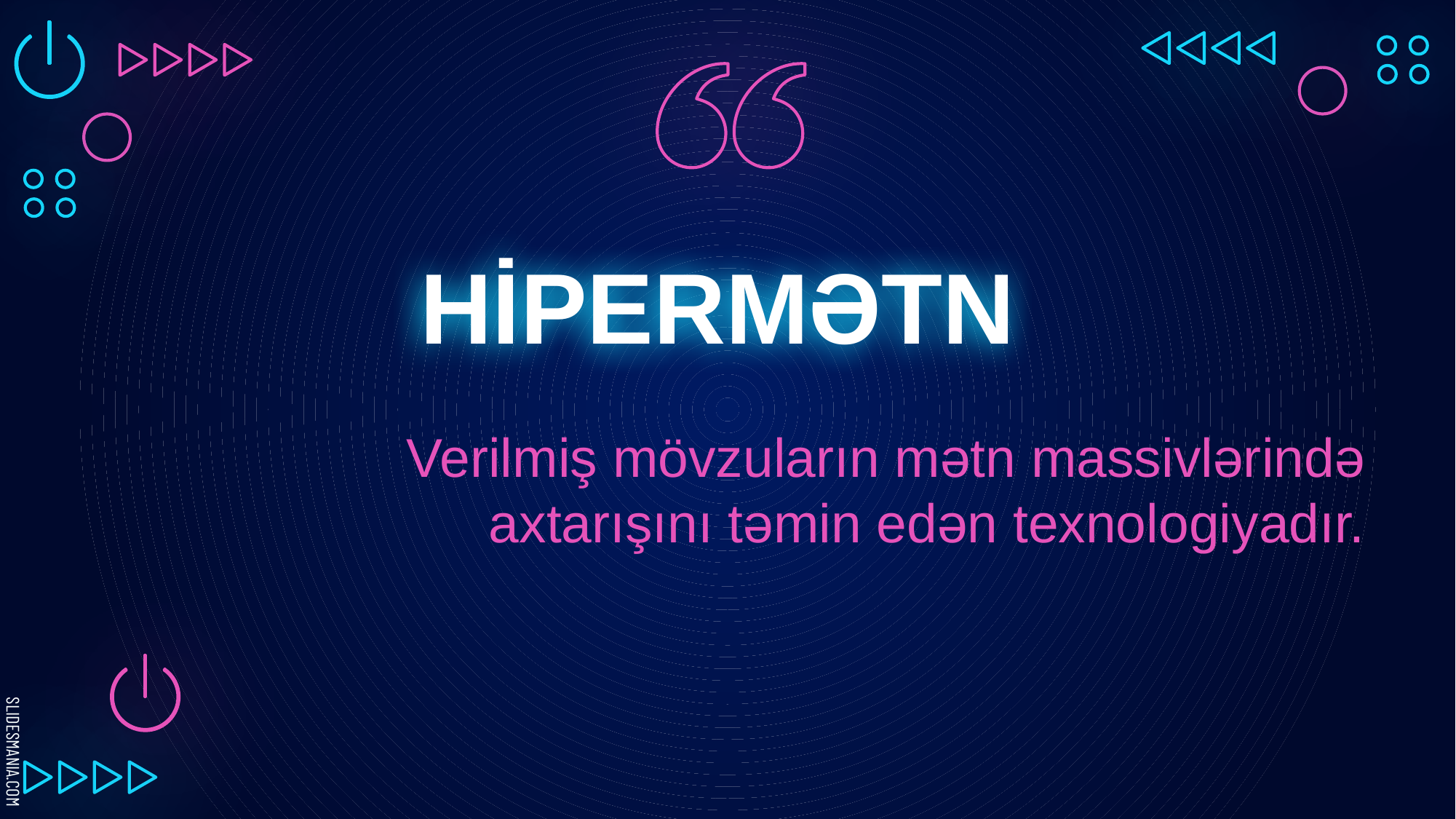

# HİPERMƏTN
Verilmiş mövzuların mətn massivlərində
 axtarışını təmin edən texnologiyadır.